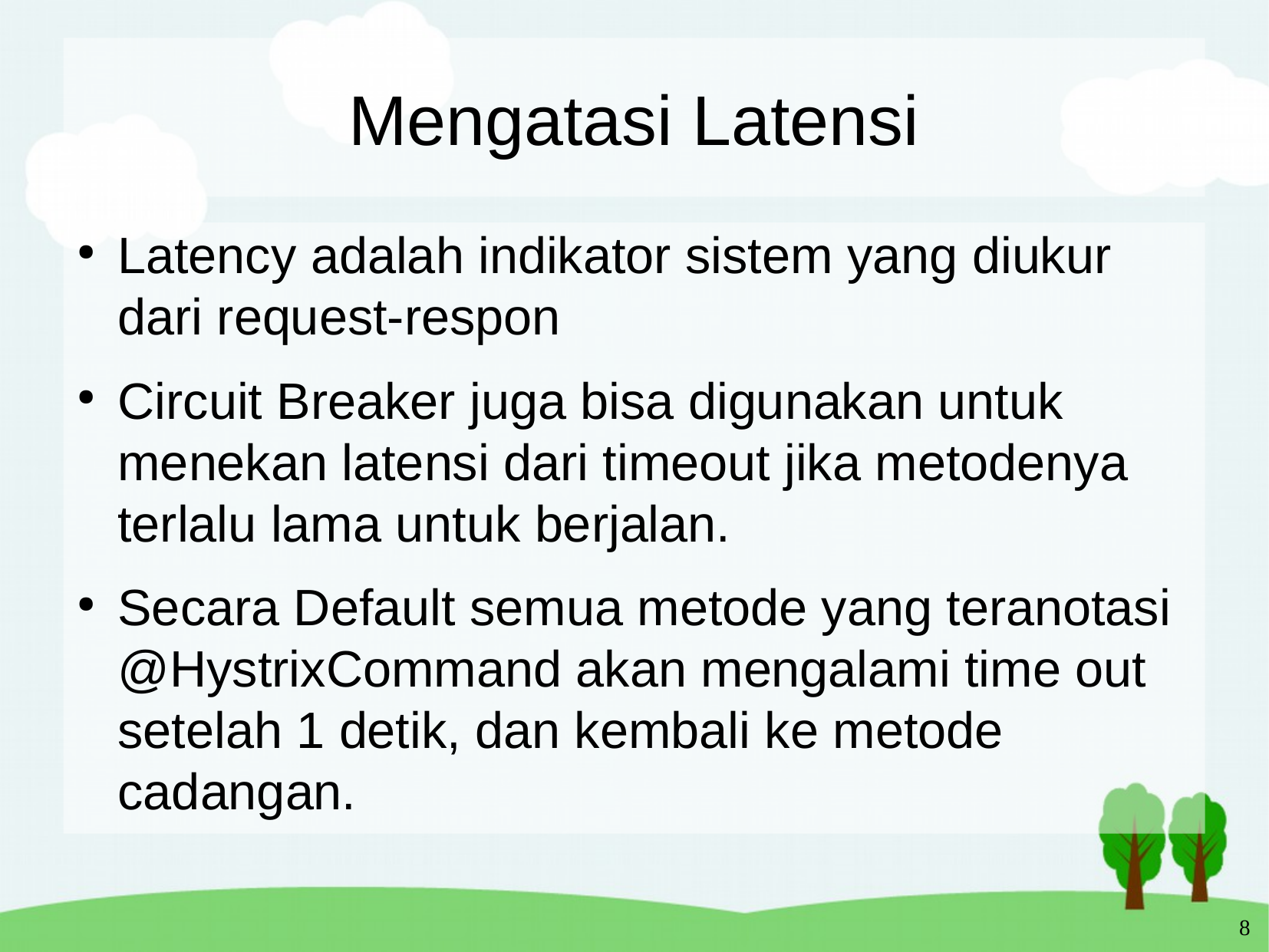

Mengatasi Latensi
Latency adalah indikator sistem yang diukur dari request-respon
Circuit Breaker juga bisa digunakan untuk menekan latensi dari timeout jika metodenya terlalu lama untuk berjalan.
Secara Default semua metode yang teranotasi @HystrixCommand akan mengalami time out setelah 1 detik, dan kembali ke metode cadangan.
8